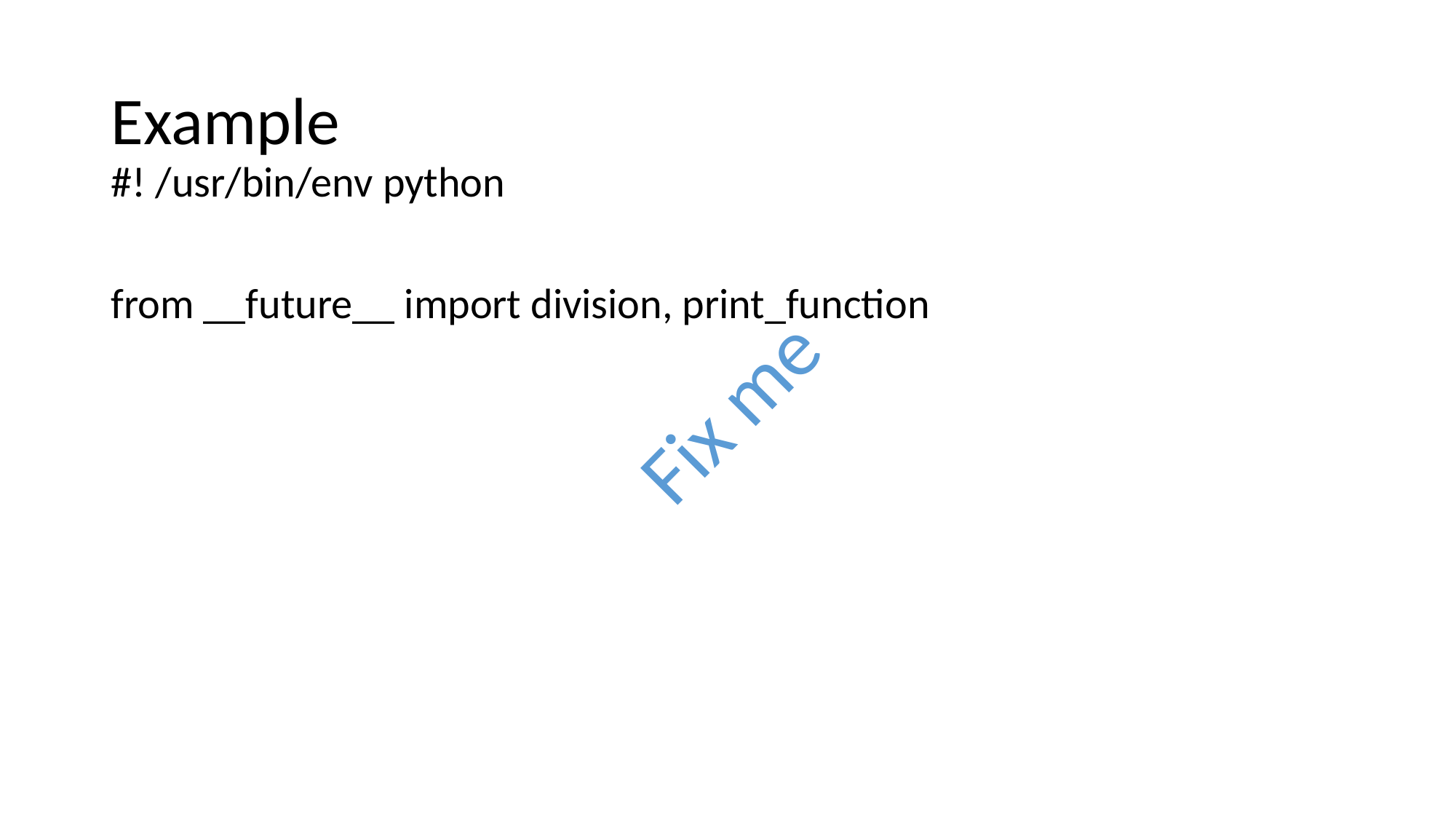

# Example
#! /usr/bin/env python

from __future__ import division, print_function

Fix me